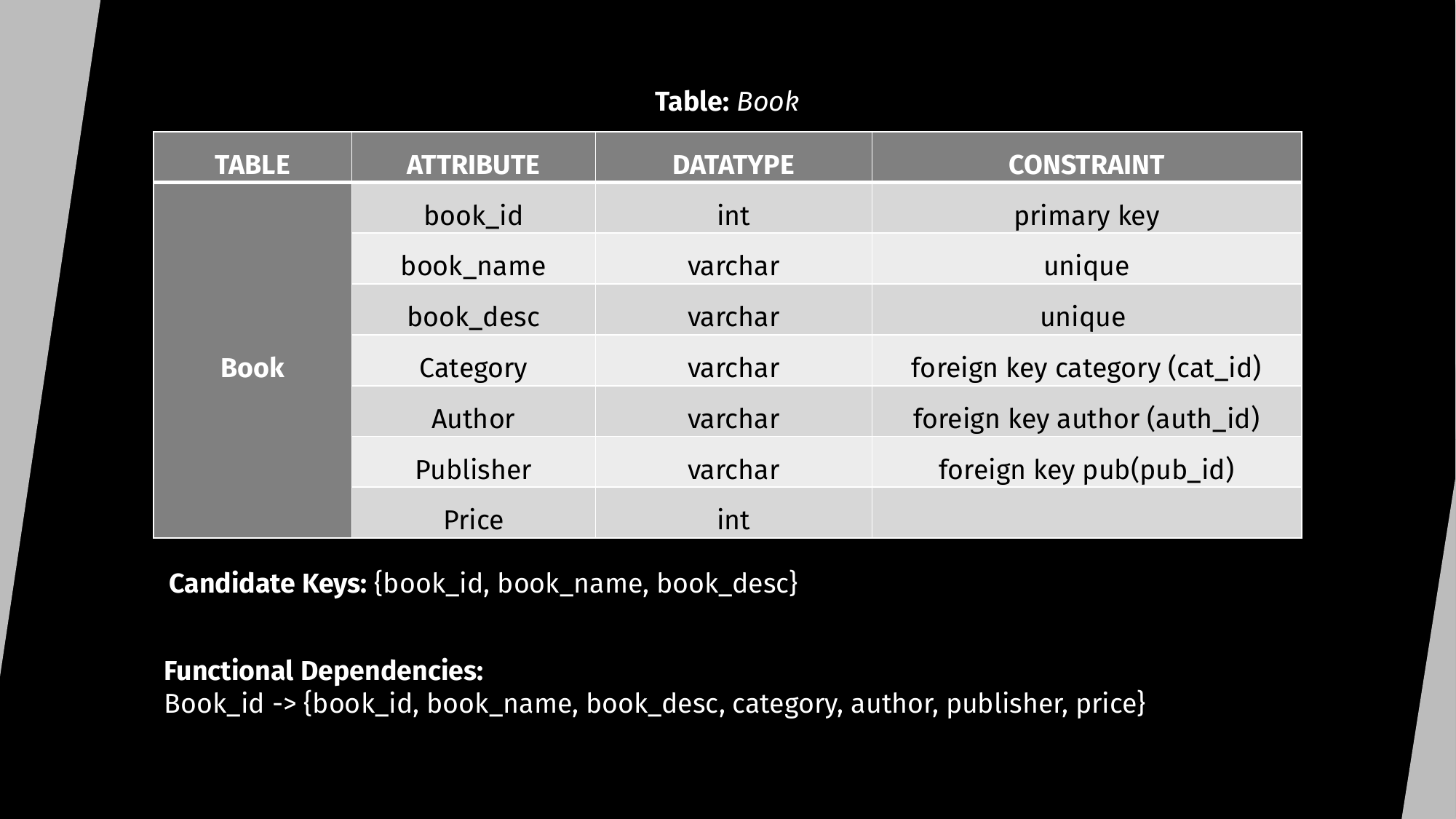

Table: Book
| TABLE | ATTRIBUTE | DATATYPE | CONSTRAINT |
| --- | --- | --- | --- |
| Book | book\_id | int | primary key |
|  | book\_name | varchar | unique |
|  | book\_desc | varchar | unique |
|  | Category | varchar | foreign key category (cat\_id) |
|  | Author | varchar | foreign key author (auth\_id) |
|  | Publisher | varchar | foreign key pub(pub\_id) |
|  | Price | int |  |

Candidate Keys: {book_id, book_name, book_desc}

Functional Dependencies:
Book_id -> {book_id, book_name, book_desc, category, author, publisher, price}